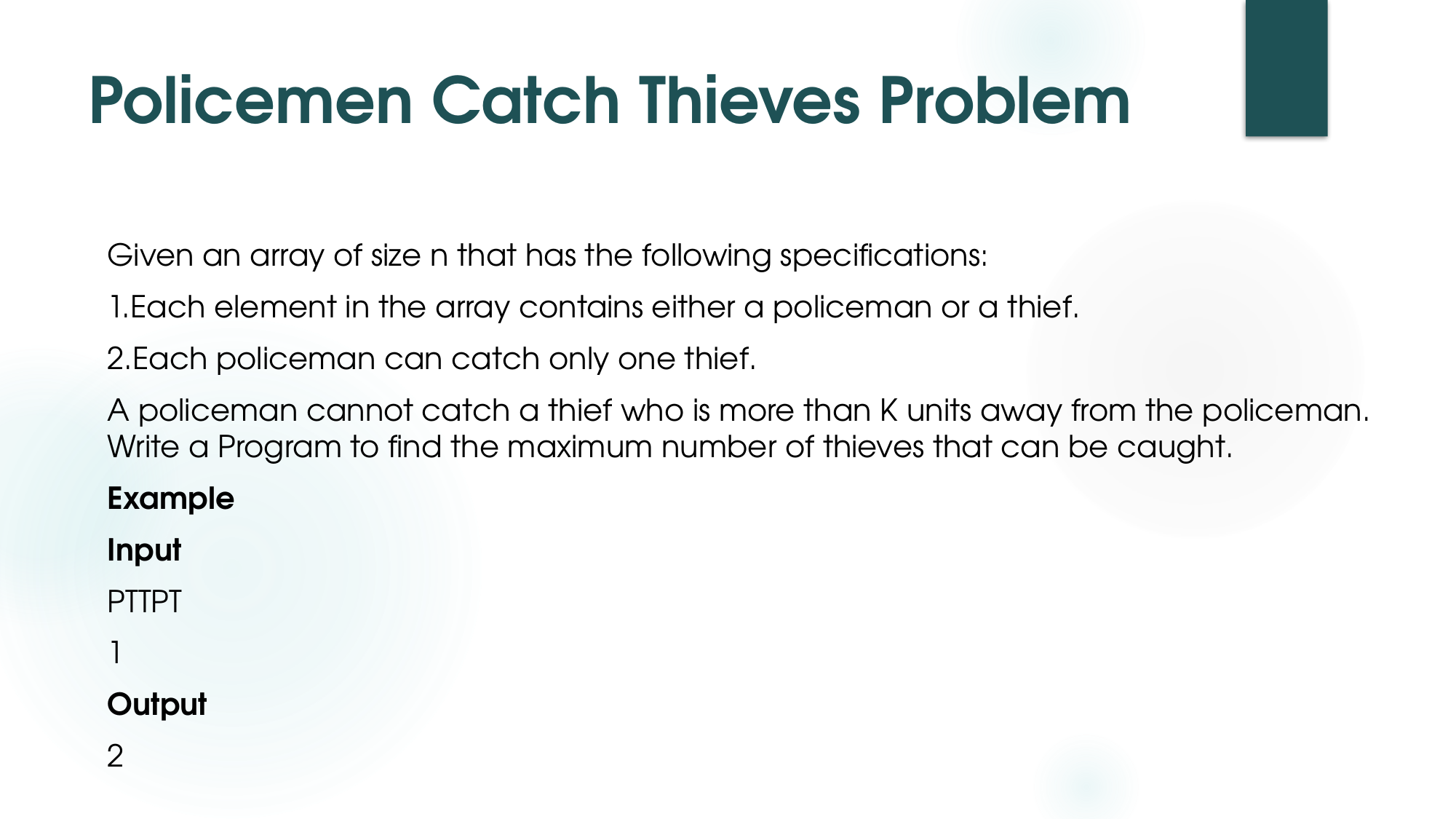

# Policemen Catch Thieves Problem
Given an array of size n that has the following specifications:
1.Each element in the array contains either a policeman or a thief.
2.Each policeman can catch only one thief.
A policeman cannot catch a thief who is more than K units away from the policeman. Write a Program to find the maximum number of thieves that can be caught.
Example
Input
PTTPT
1
Output
2